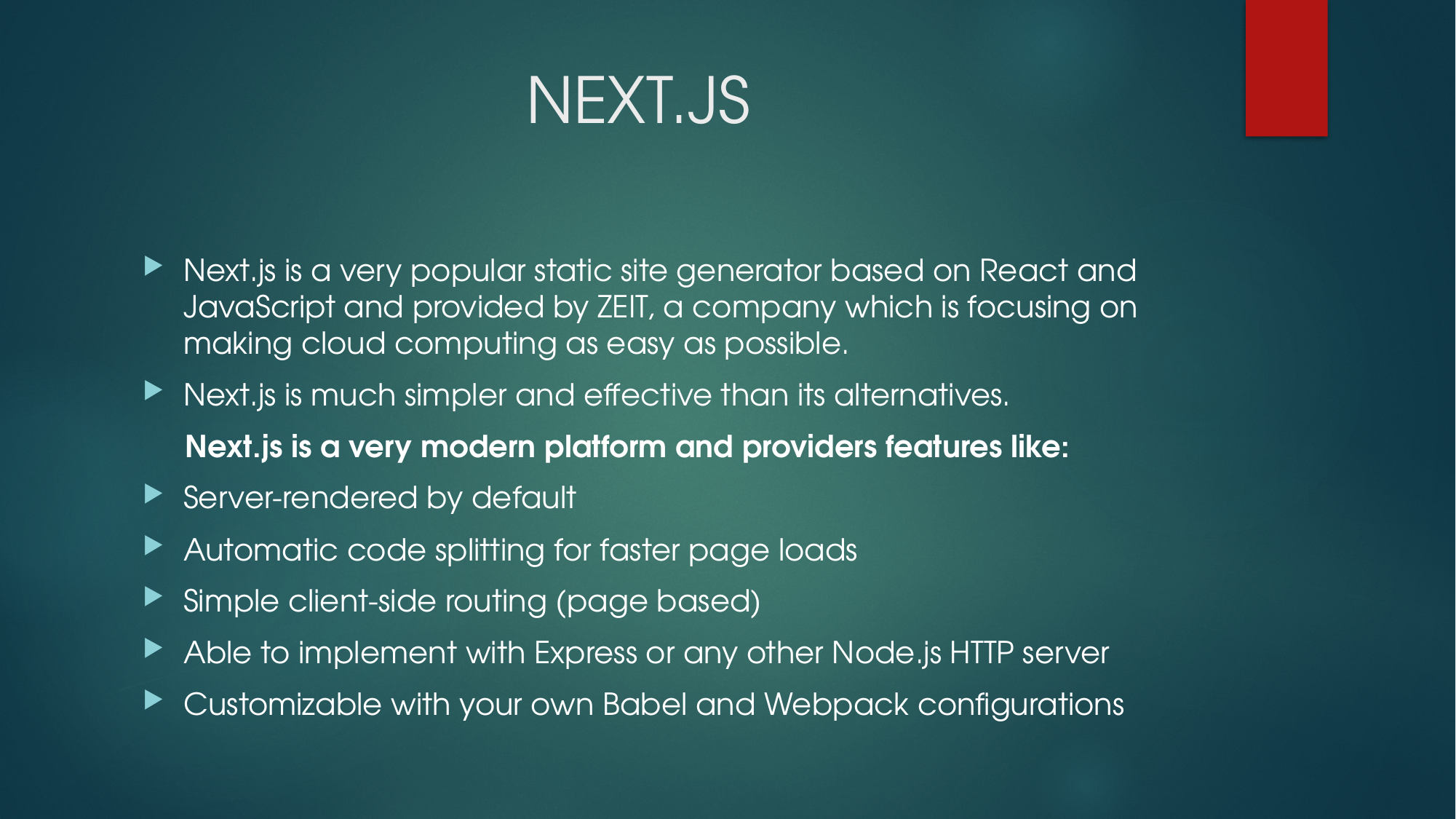

# NEXT.JS
Next.js is a very popular static site generator based on React and JavaScript and provided by ZEIT, a company which is focusing on making cloud computing as easy as possible.
Next.js is much simpler and effective than its alternatives.
     Next.js is a very modern platform and providers features like:
Server-rendered by default
Automatic code splitting for faster page loads
Simple client-side routing (page based)
Able to implement with Express or any other Node.js HTTP server
Customizable with your own Babel and Webpack configurations